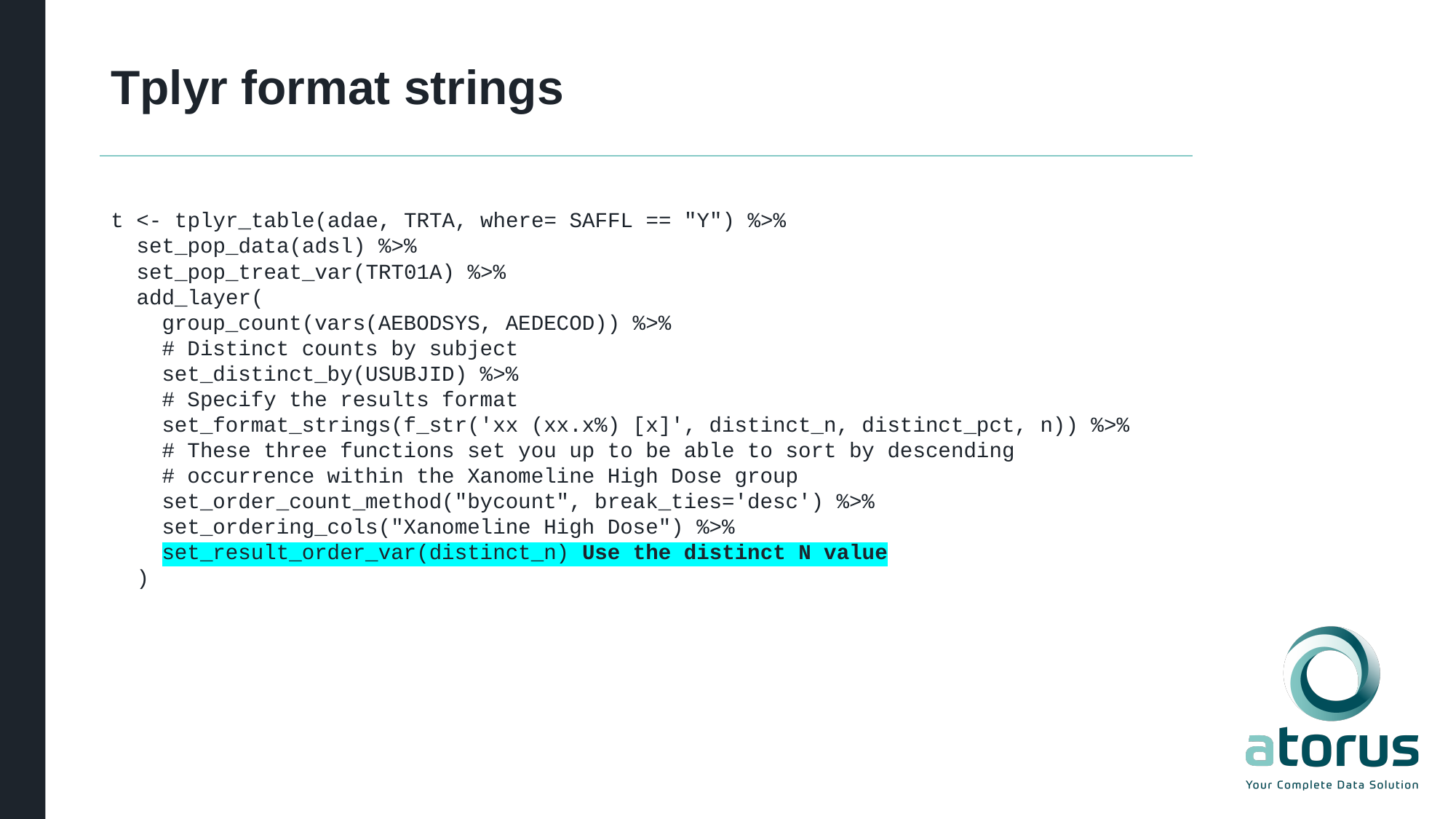

# Tplyr format strings
t <- tplyr_table(adae, TRTA, where= SAFFL == "Y") %>%
  set_pop_data(adsl) %>%
  set_pop_treat_var(TRT01A) %>%
  add_layer(
    group_count(vars(AEBODSYS, AEDECOD)) %>%
    # Distinct counts by subject
    set_distinct_by(USUBJID) %>%
    # Specify the results format
    set_format_strings(f_str('xx (xx.x%) [x]', distinct_n, distinct_pct, n)) %>%
    # These three functions set you up to be able to sort by descending
    # occurrence within the Xanomeline High Dose group
    set_order_count_method("bycount", break_ties='desc') %>%
    set_ordering_cols("Xanomeline High Dose") %>%
    set_result_order_var(distinct_n) Use the distinct N value
  )